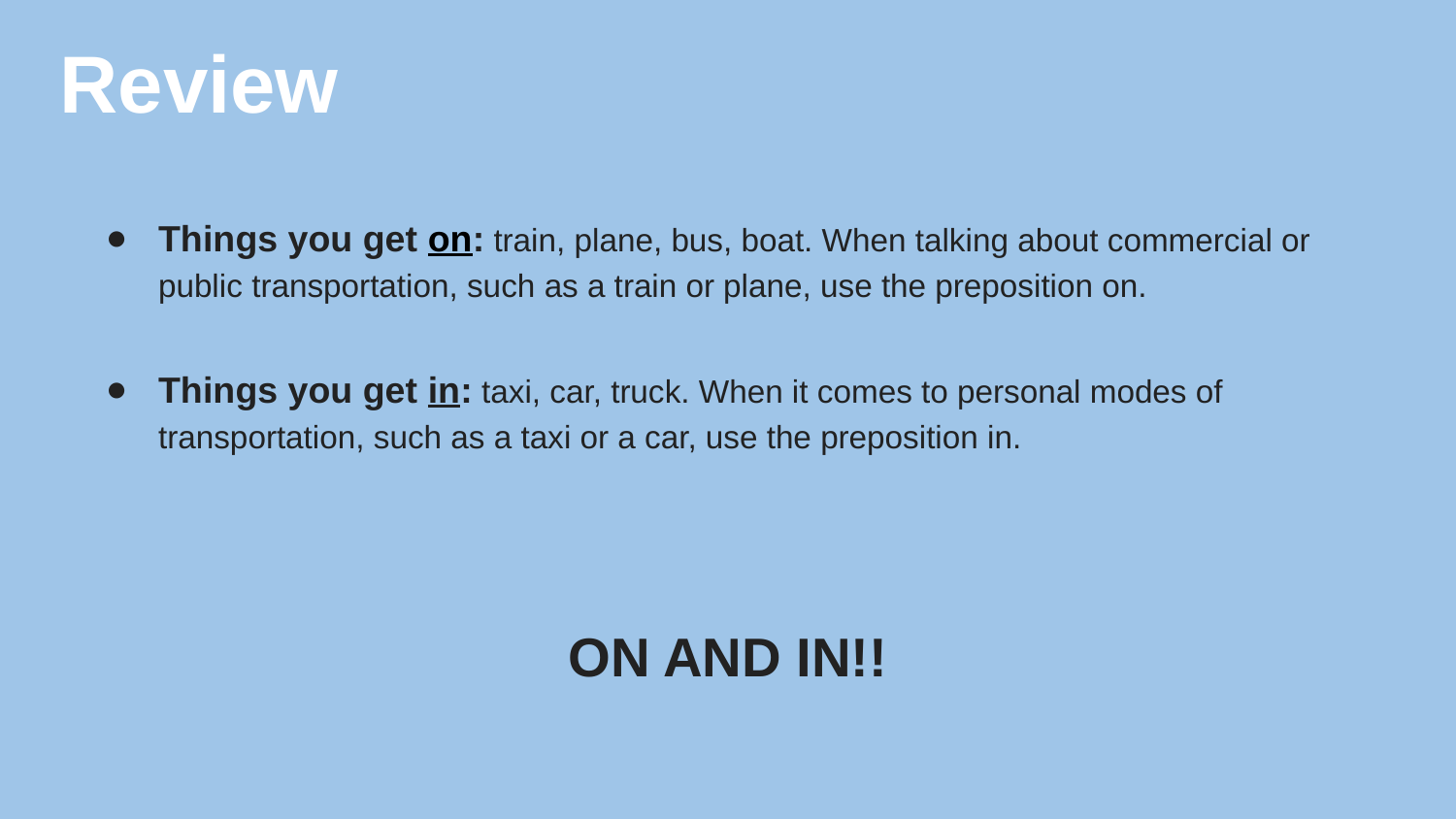

# Review
Things you get on: train, plane, bus, boat. When talking about commercial or public transportation, such as a train or plane, use the preposition on.

Things you get in: taxi, car, truck. When it comes to personal modes of transportation, such as a taxi or a car, use the preposition in.

ON AND IN!!